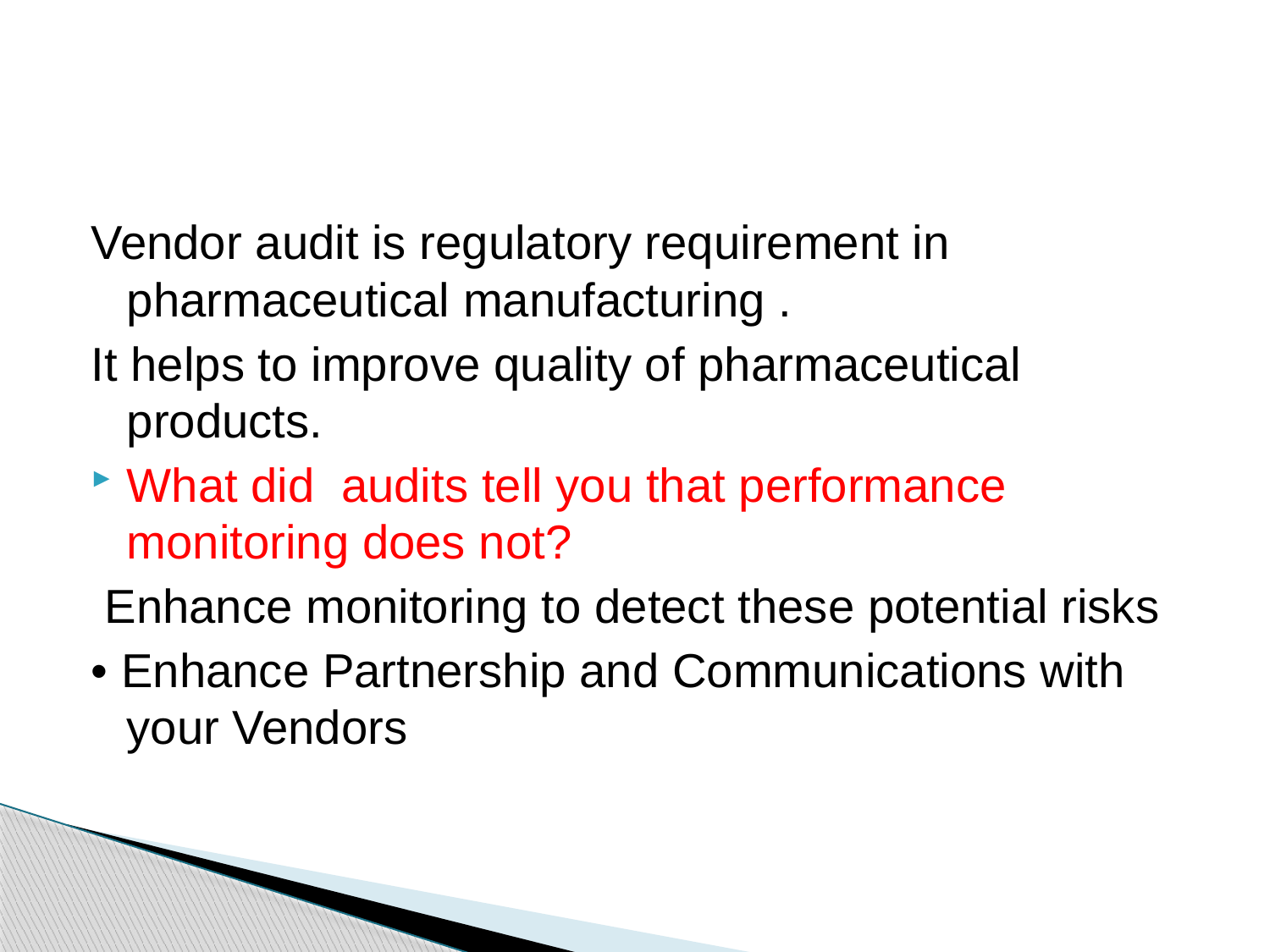

#
Vendor audit is regulatory requirement in pharmaceutical manufacturing .
It helps to improve quality of pharmaceutical products.
What did  audits tell you that performance monitoring does not?
 Enhance monitoring to detect these potential risks
• Enhance Partnership and Communications with your Vendors